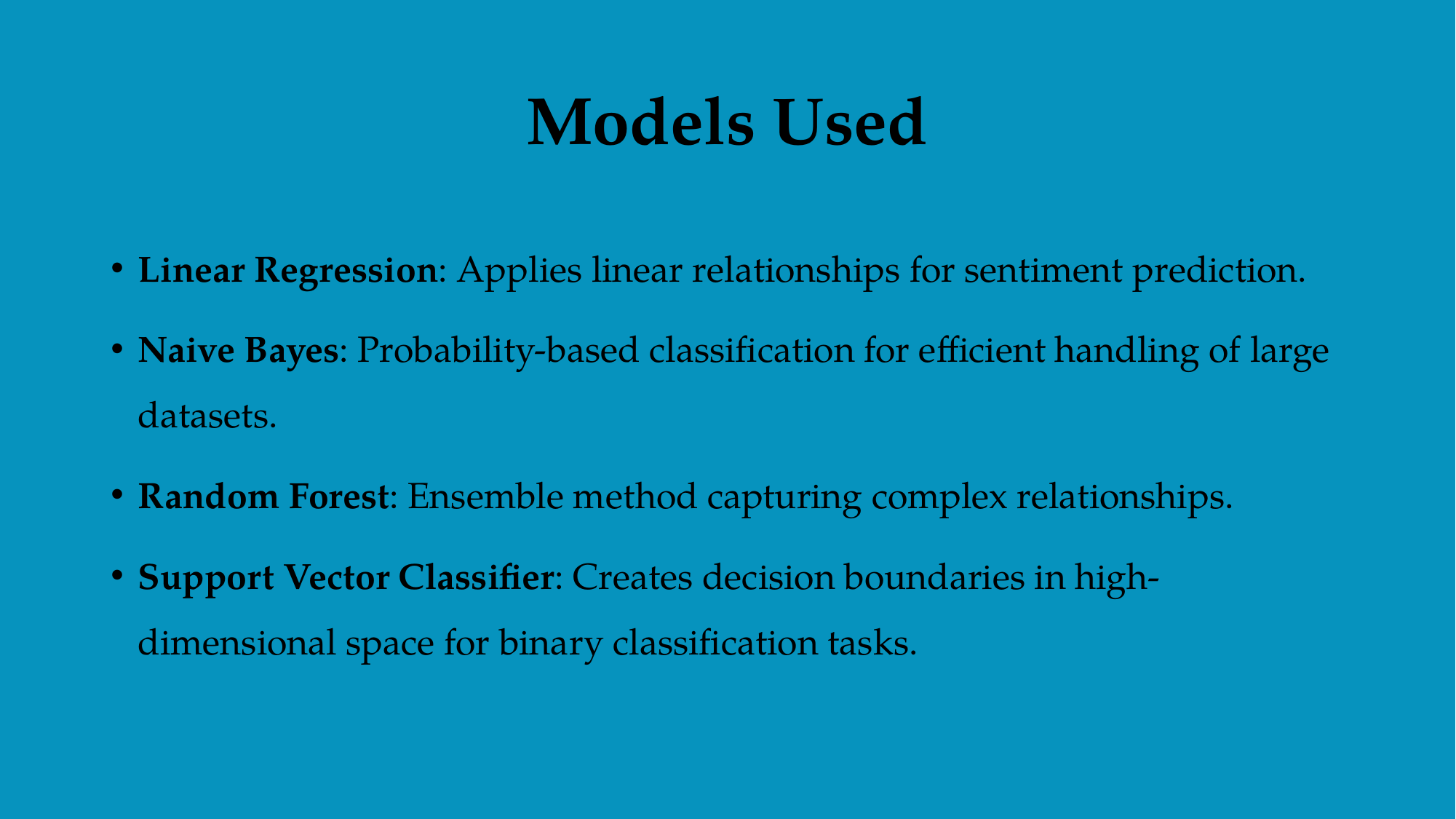

# Models Used
Linear Regression: Applies linear relationships for sentiment prediction.
Naive Bayes: Probability-based classification for efficient handling of large datasets.
Random Forest: Ensemble method capturing complex relationships.
Support Vector Classifier: Creates decision boundaries in high-dimensional space for binary classification tasks.